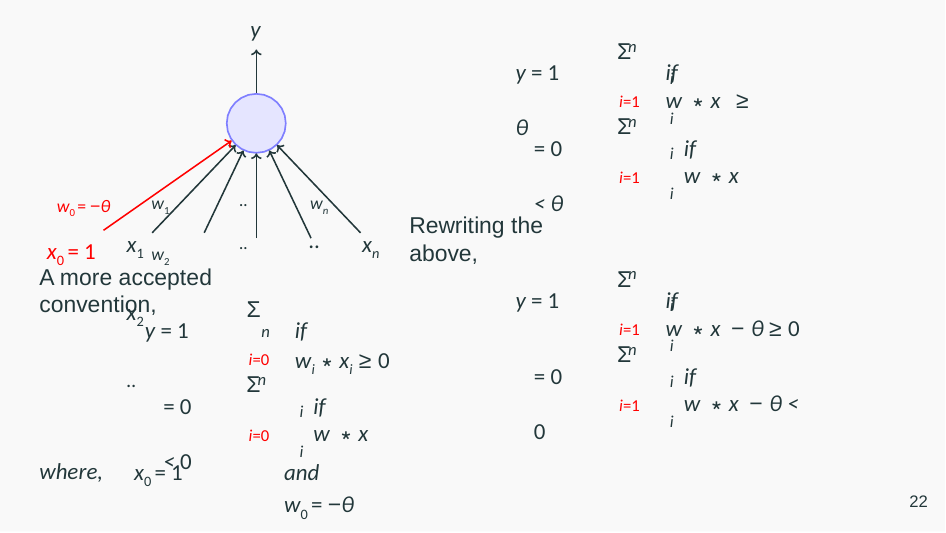

y
n
Σ

y = 1	if	w  ∗ x   ≥ θ
i	i
i=1

n
Σ
= 0	if	w  ∗ x   < θ
i	i
i=1
w0 = −θ
x0 = 1
..	..
w1	w2
wn
Rewriting the above,
..
x1	x2	..
xn
A more accepted convention,
n
n
Σ
y = 1	if	w  ∗ x  − θ ≥ 0
Σ
i	i
y = 1	if	wi  ∗ xi  ≥ 0
i=1
n
Σ
i=0
= 0	if	w  ∗ x  − θ < 0
n
Σ
i	i
= 0	if	w  ∗ x   < 0
i=1
i	i
i=0
x0 = 1	and	w0 = −θ
where,
22